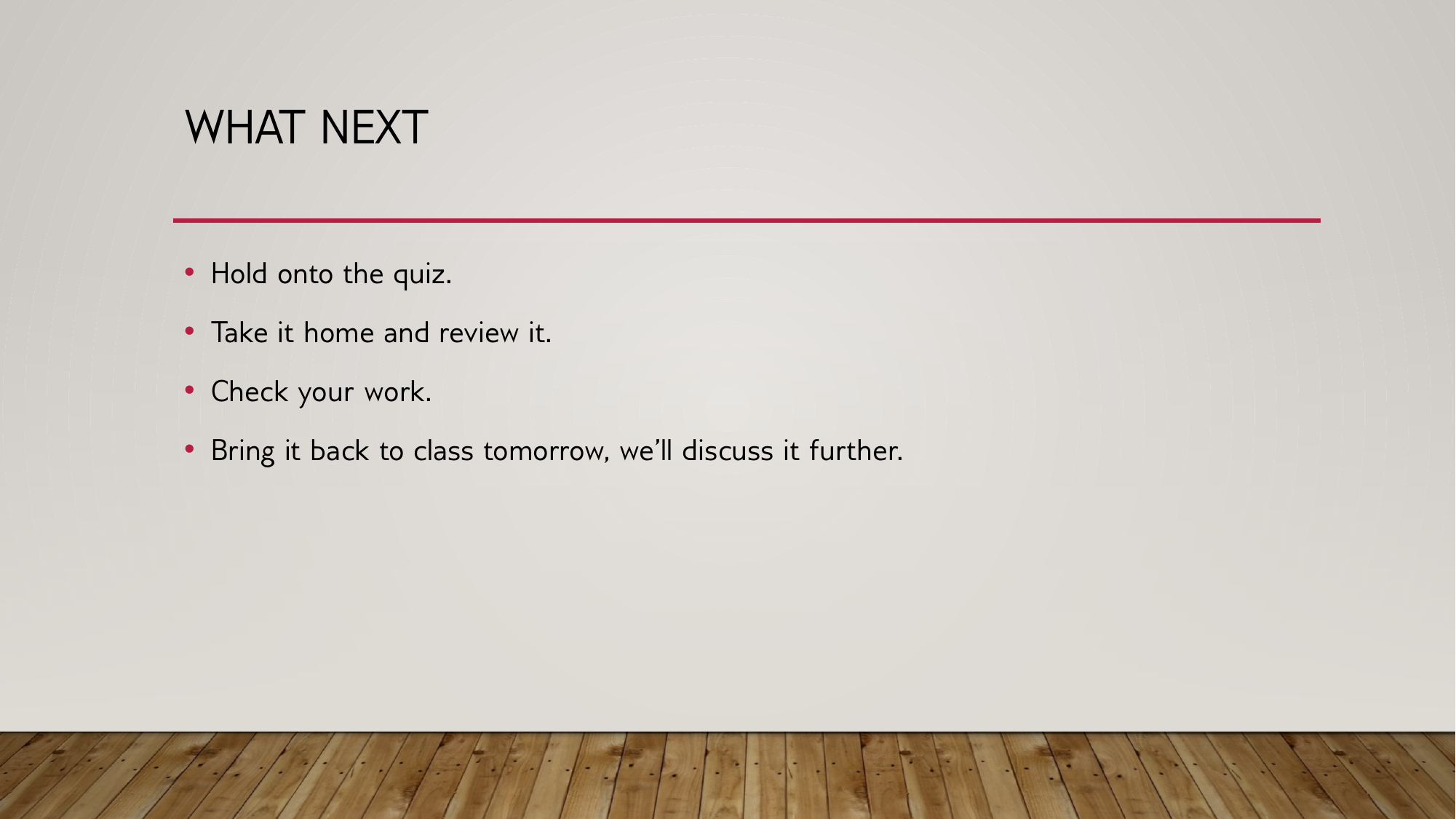

# What next
Hold onto the quiz.
Take it home and review it.
Check your work.
Bring it back to class tomorrow, we’ll discuss it further.